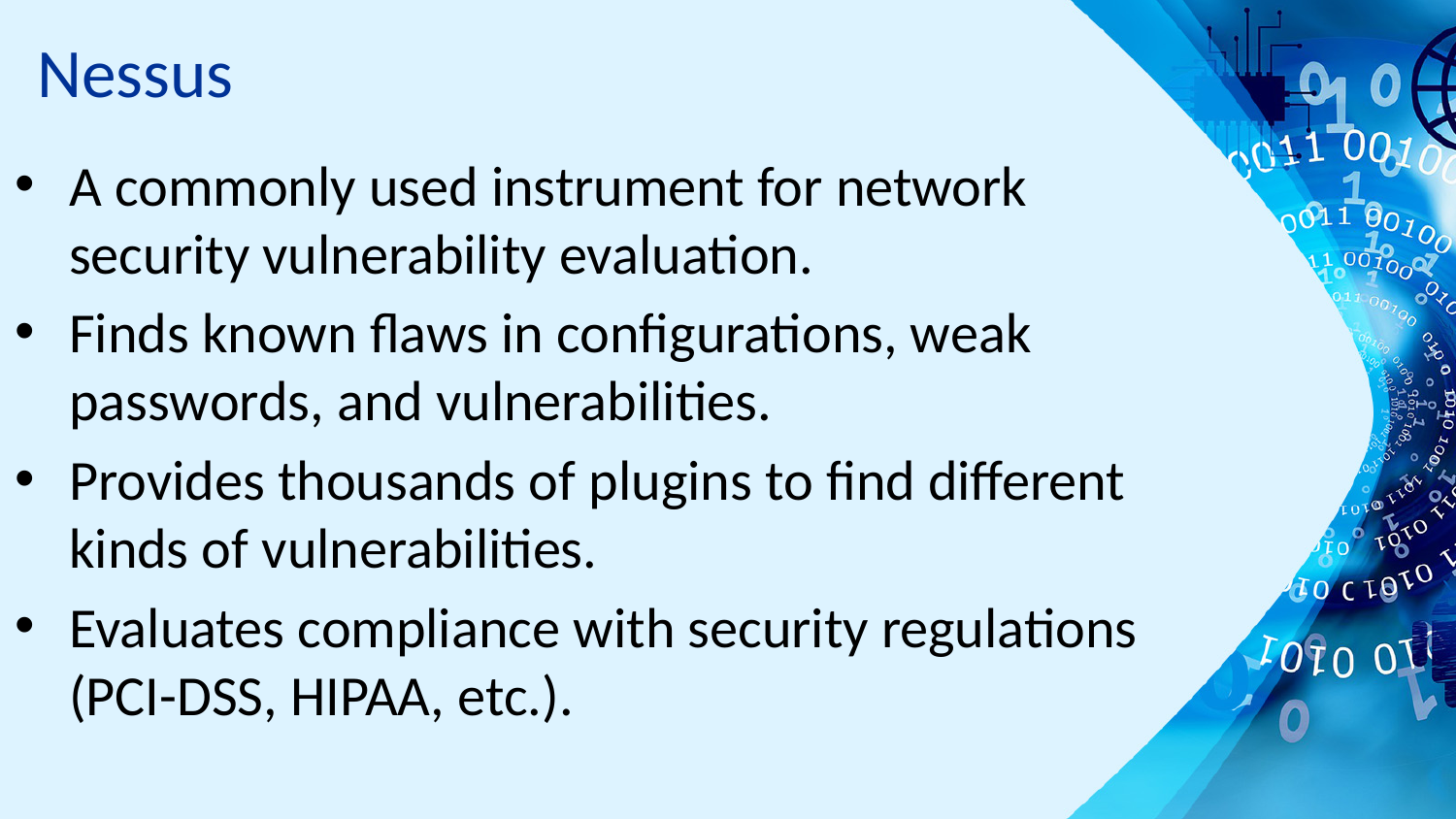

# Nessus
A commonly used instrument for network security vulnerability evaluation.
Finds known flaws in configurations, weak passwords, and vulnerabilities.
Provides thousands of plugins to find different kinds of vulnerabilities.
Evaluates compliance with security regulations (PCI-DSS, HIPAA, etc.).